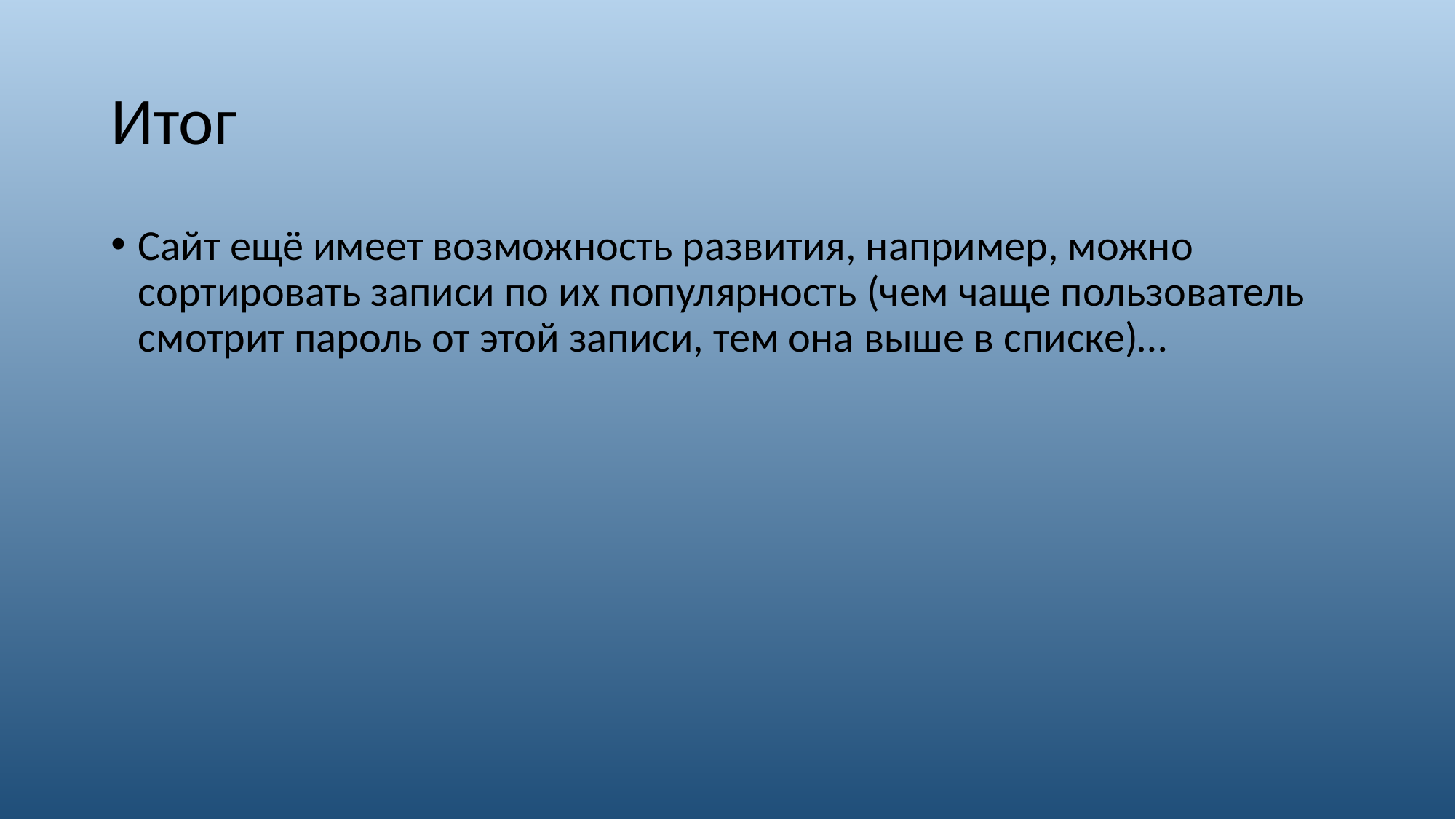

# Итог
Сайт ещё имеет возможность развития, например, можно сортировать записи по их популярность (чем чаще пользователь смотрит пароль от этой записи, тем она выше в списке)…